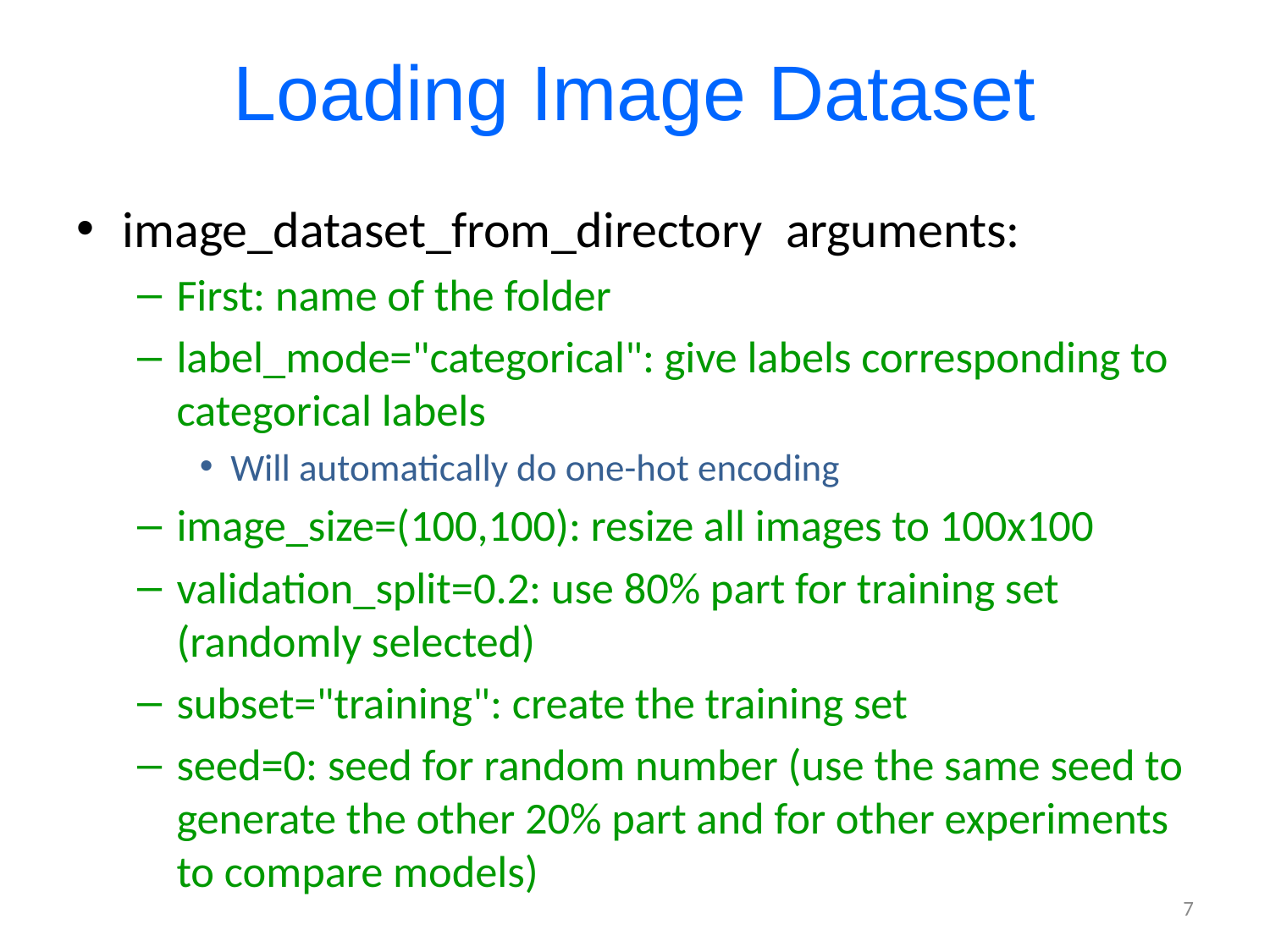

# Loading Image Dataset
image_dataset_from_directory  arguments:
First: name of the folder
label_mode="categorical": give labels corresponding to categorical labels
Will automatically do one-hot encoding
image_size=(100,100): resize all images to 100x100
validation_split=0.2: use 80% part for training set (randomly selected)
subset="training": create the training set
seed=0: seed for random number (use the same seed to generate the other 20% part and for other experiments to compare models)

7